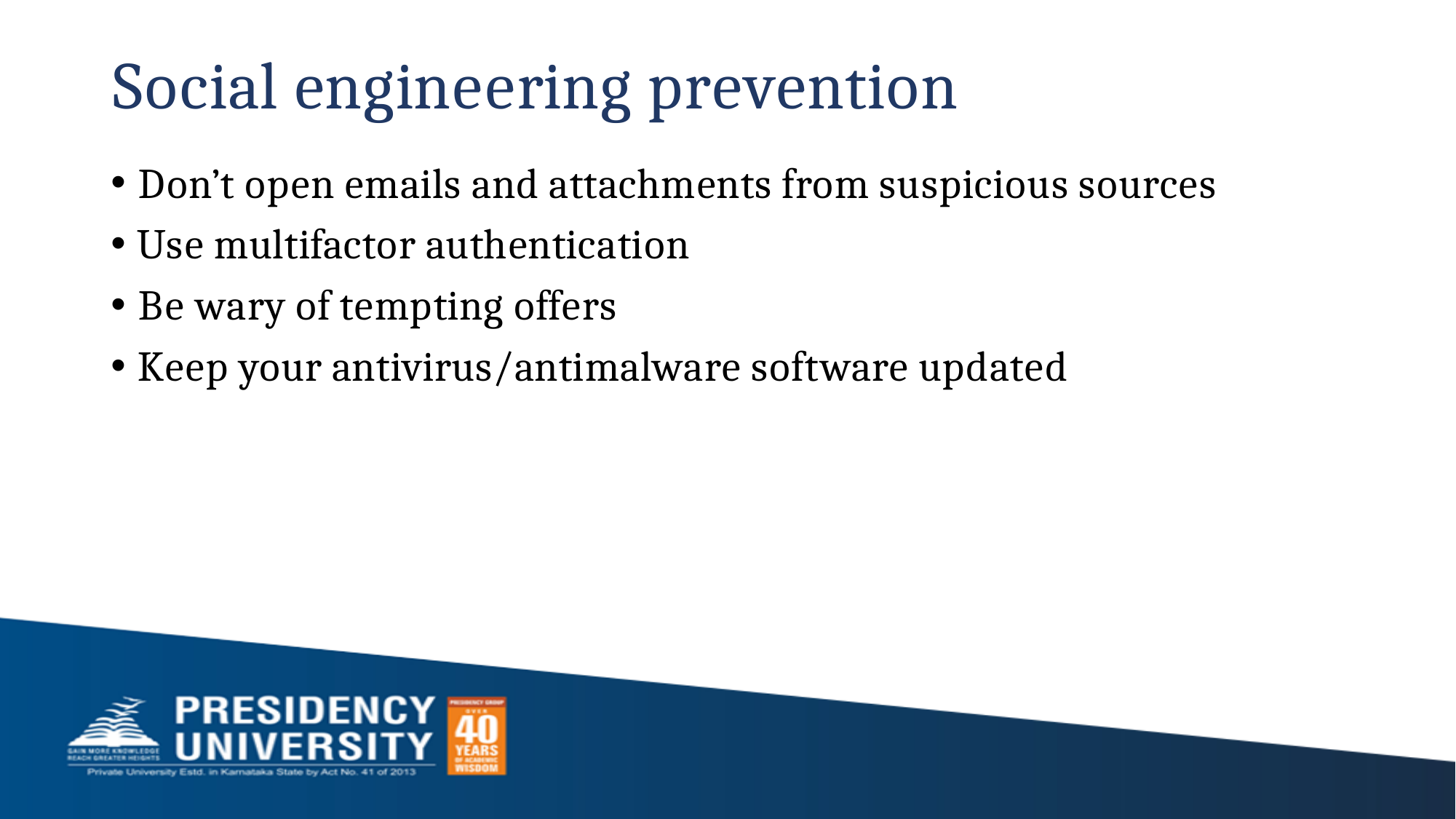

# Social engineering prevention
Don’t open emails and attachments from suspicious sources
Use multifactor authentication
Be wary of tempting offers
Keep your antivirus/antimalware software updated